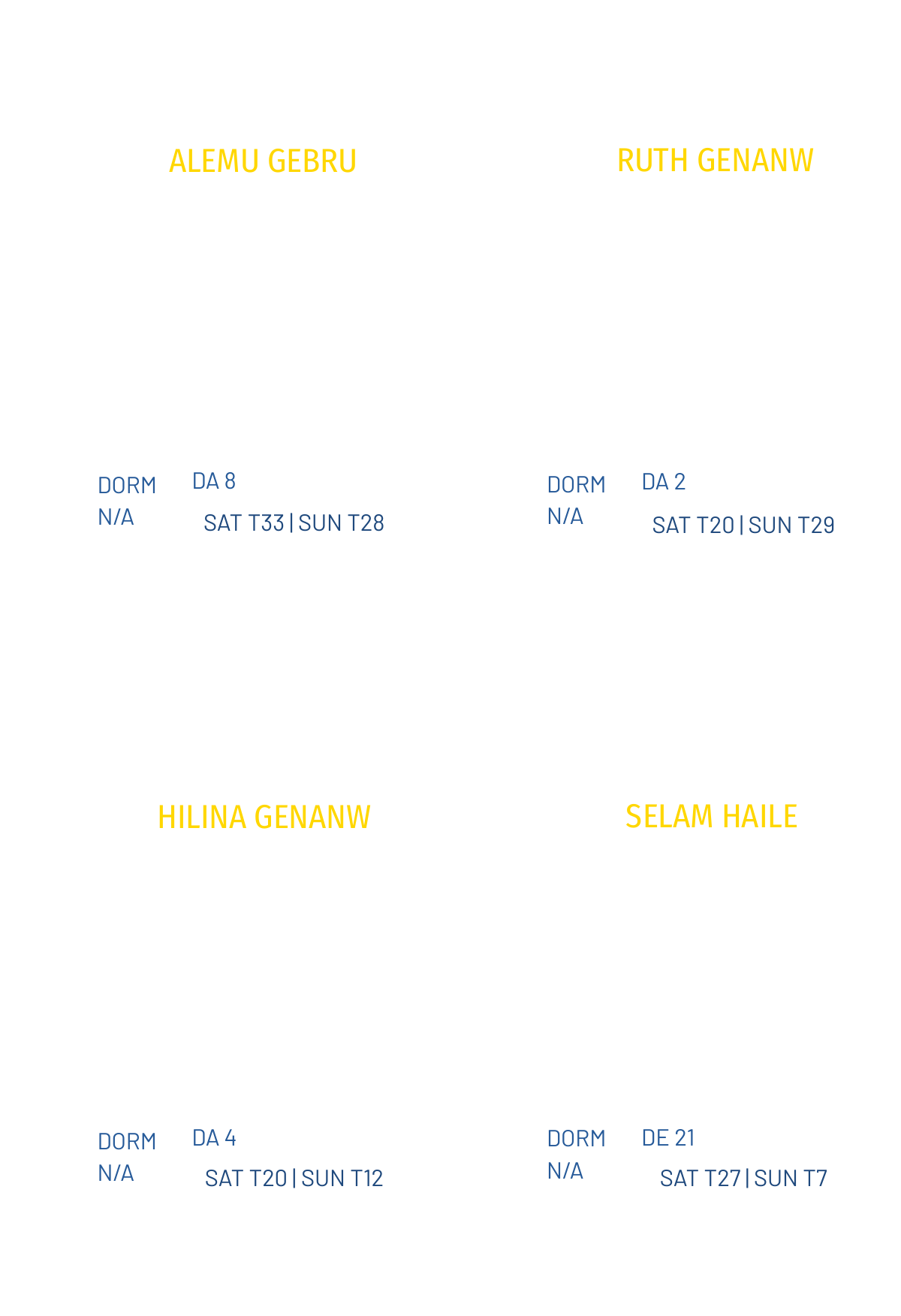

RUTH GENANW
ALEMU GEBRU
ATLANTA CAMPUS MINISTRY
ATLANTA CAMPUS MINISTRY
PARTICIPANT
PARTICIPANT
DA 8
DA 2
DORM
DORM
N/A
N/A
SAT T33 | SUN T28
SAT T20 | SUN T29
SELAM HAILE
HILINA GENANW
NEW
ATLANTA CAMPUS MINISTRY
PARTICIPANT
PARTICIPANT
DA 4
DE 21
DORM
DORM
N/A
N/A
SAT T20 | SUN T12
SAT T27 | SUN T7